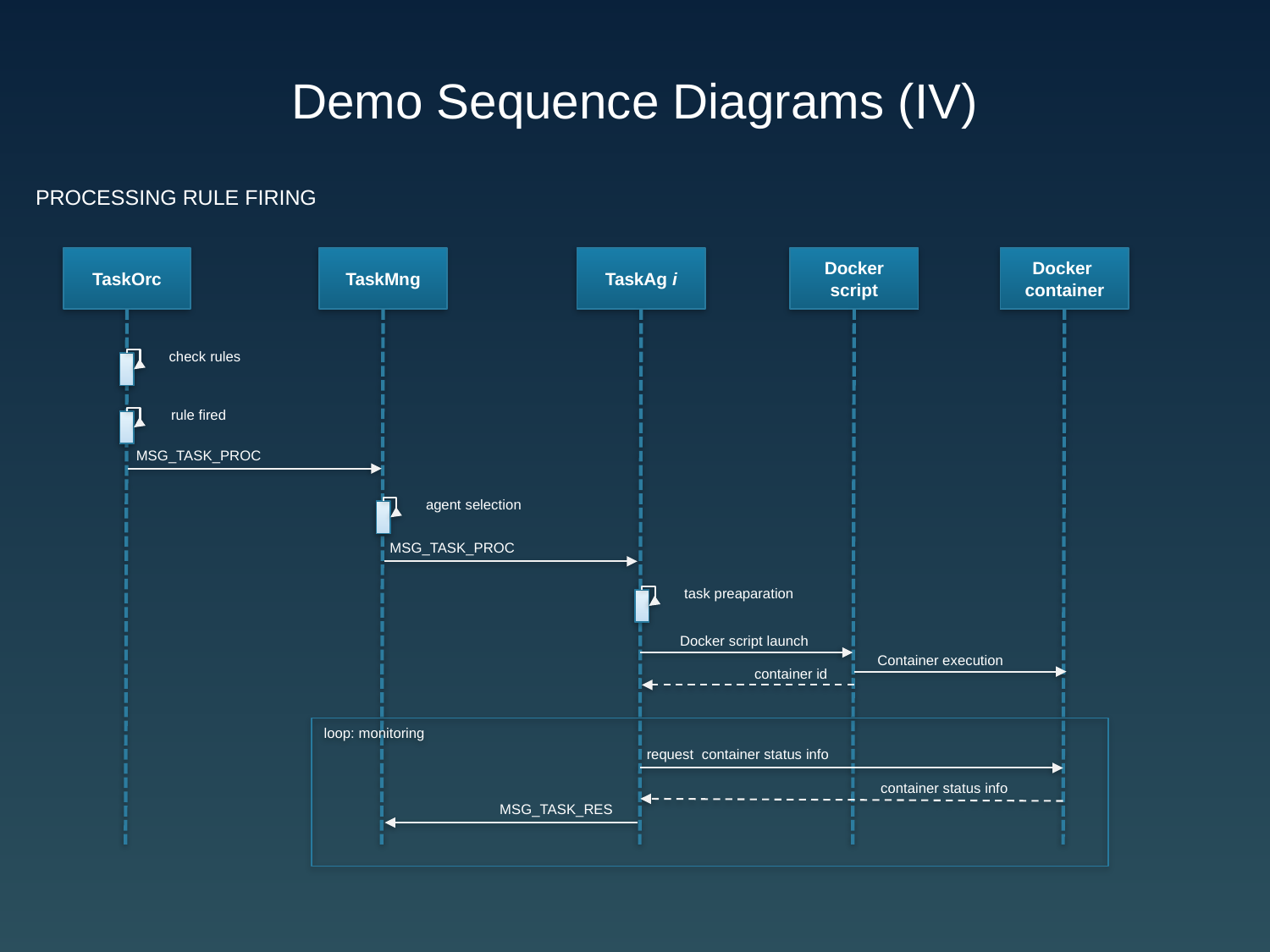

# Demo Sequence Diagrams (IV)
PROCESSING RULE FIRING
TaskOrc
TaskMng
TaskAg i
Docker script
Docker  container
check rules

rule fired

MSG_TASK_PROC
agent selection

MSG_TASK_PROC
task preaparation

Docker script launch
Container execution
container id
loop: monitoring
request  container status info
container status info
MSG_TASK_RES